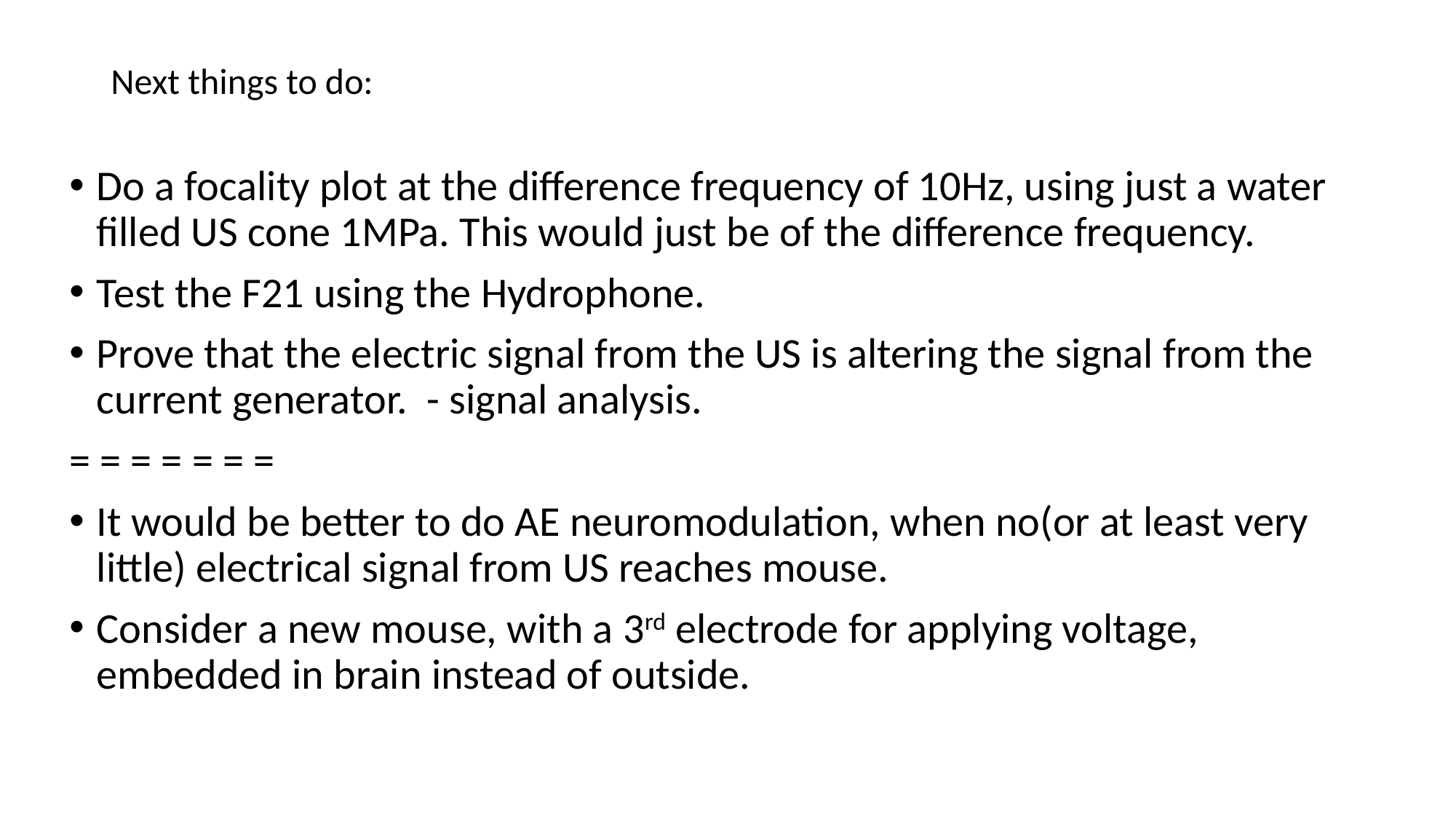

# Next things to do:
Do a focality plot at the difference frequency of 10Hz, using just a water filled US cone 1MPa. This would just be of the difference frequency.
Test the F21 using the Hydrophone.
Prove that the electric signal from the US is altering the signal from the current generator.  - signal analysis.
= = = = = = =
It would be better to do AE neuromodulation, when no(or at least very little) electrical signal from US reaches mouse.
Consider a new mouse, with a 3rd electrode for applying voltage, embedded in brain instead of outside.